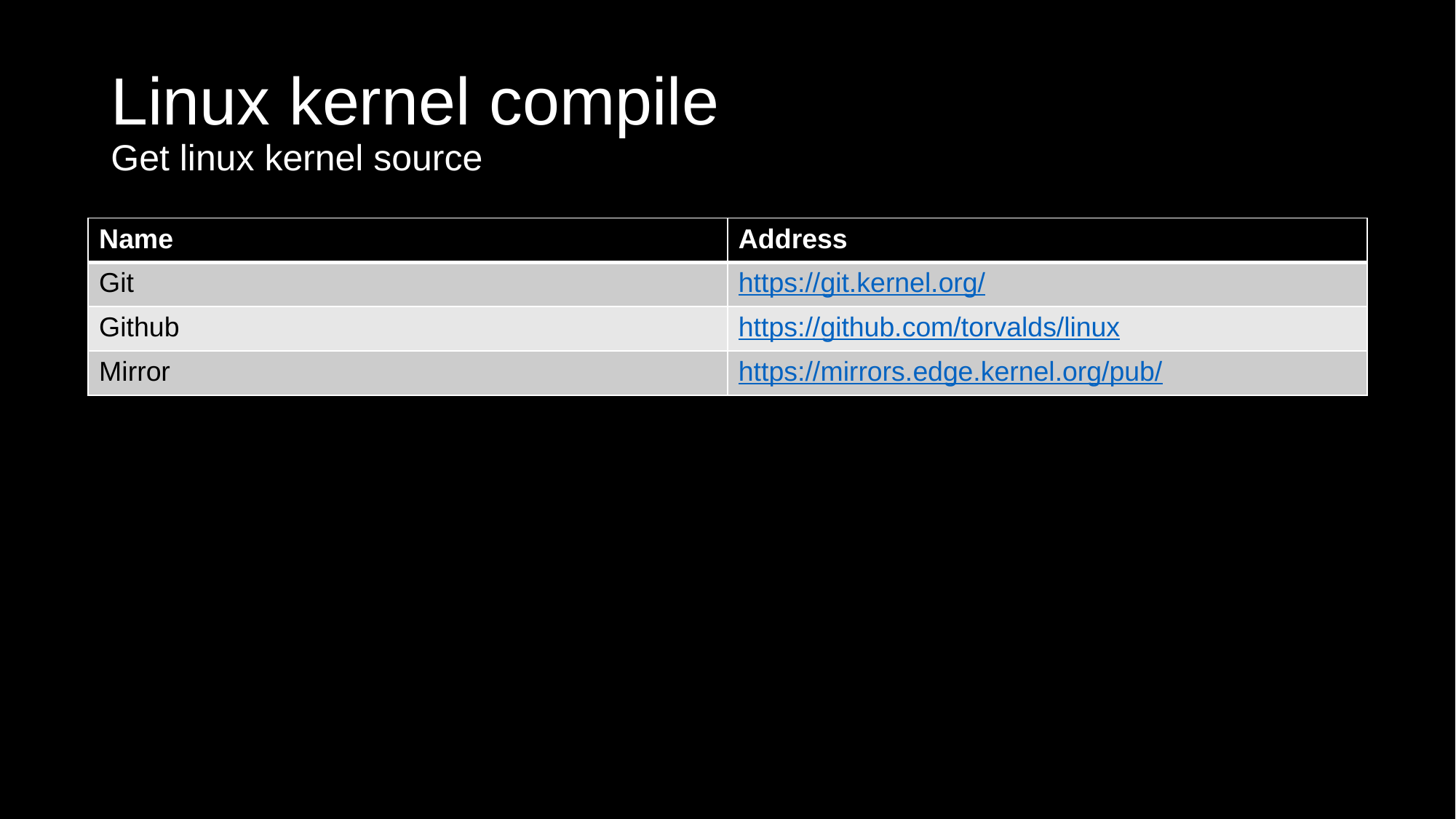

# Linux kernel compile Get linux kernel source
| Name | Address |
| --- | --- |
| Git | https://git.kernel.org/ |
| Github | https://github.com/torvalds/linux |
| Mirror | https://mirrors.edge.kernel.org/pub/ |